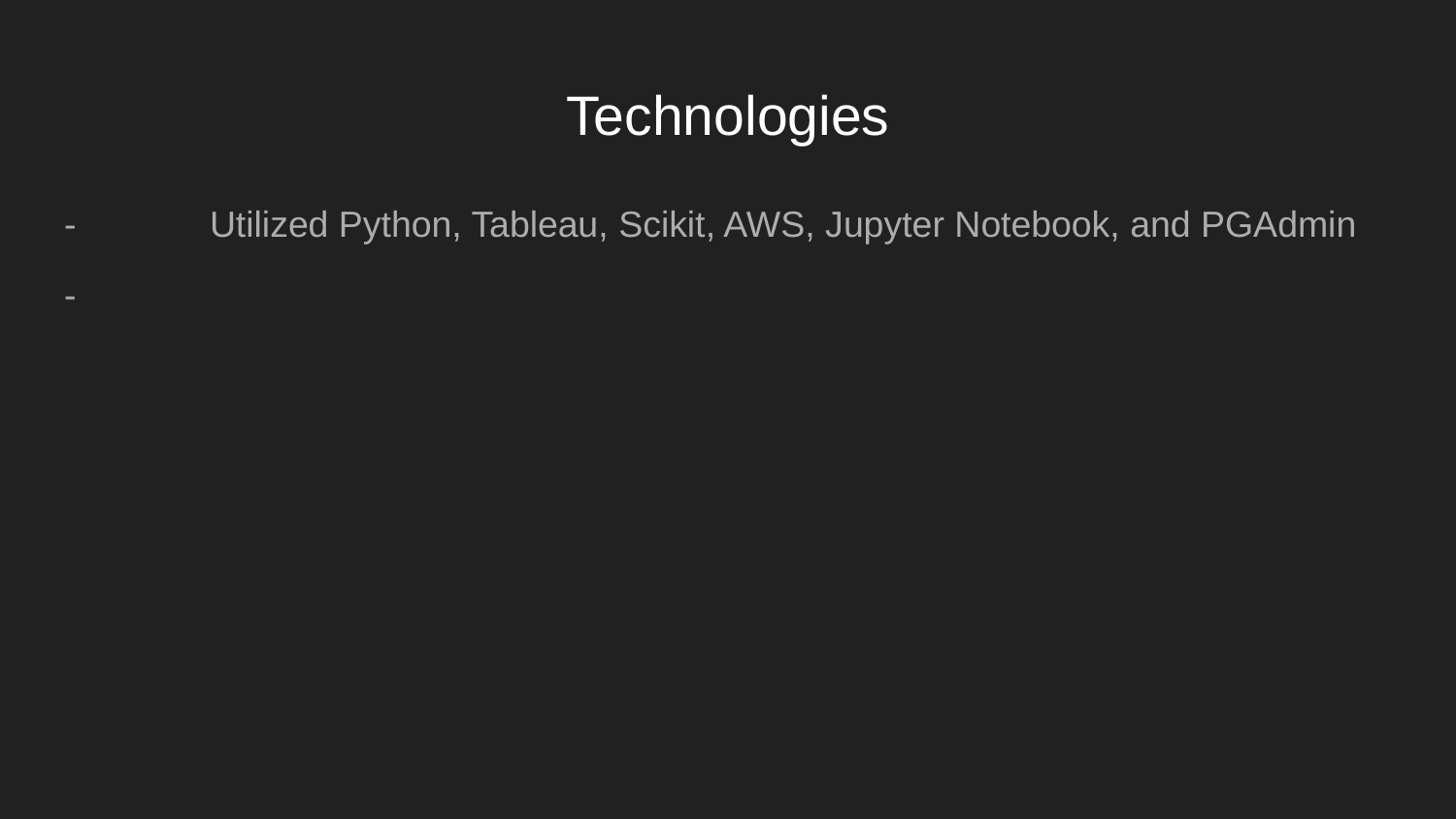

# Technologies

-	Utilized Python, Tableau, Scikit, AWS, Jupyter Notebook, and PGAdmin
-